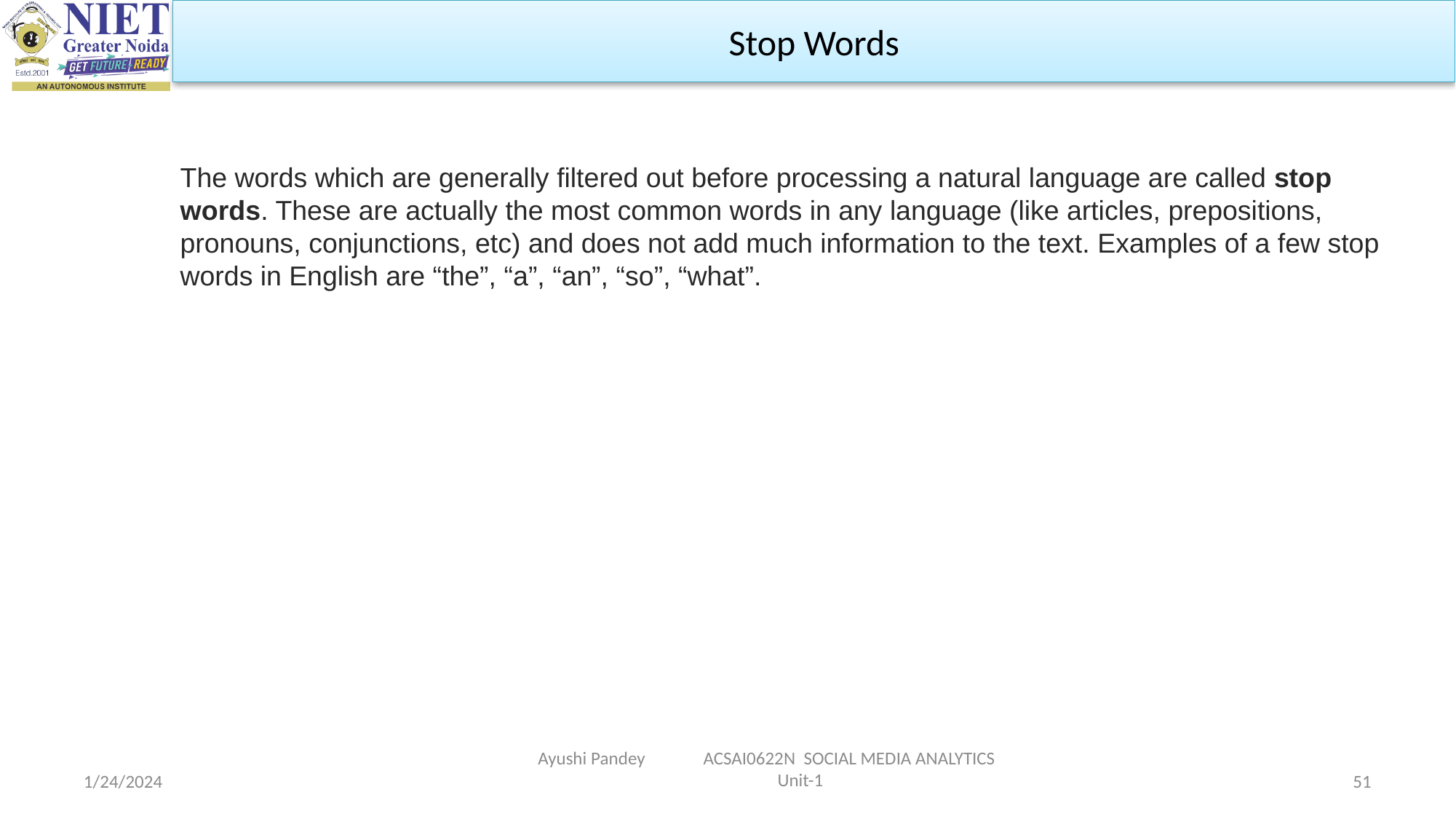

Stop Words
The words which are generally filtered out before processing a natural language are called stop words. These are actually the most common words in any language (like articles, prepositions, pronouns, conjunctions, etc) and does not add much information to the text. Examples of a few stop words in English are “the”, “a”, “an”, “so”, “what”.

Ayushi Pandey              ACSAI0622N  SOCIAL MEDIA ANALYTICS                 Unit-1
1/24/2024
51